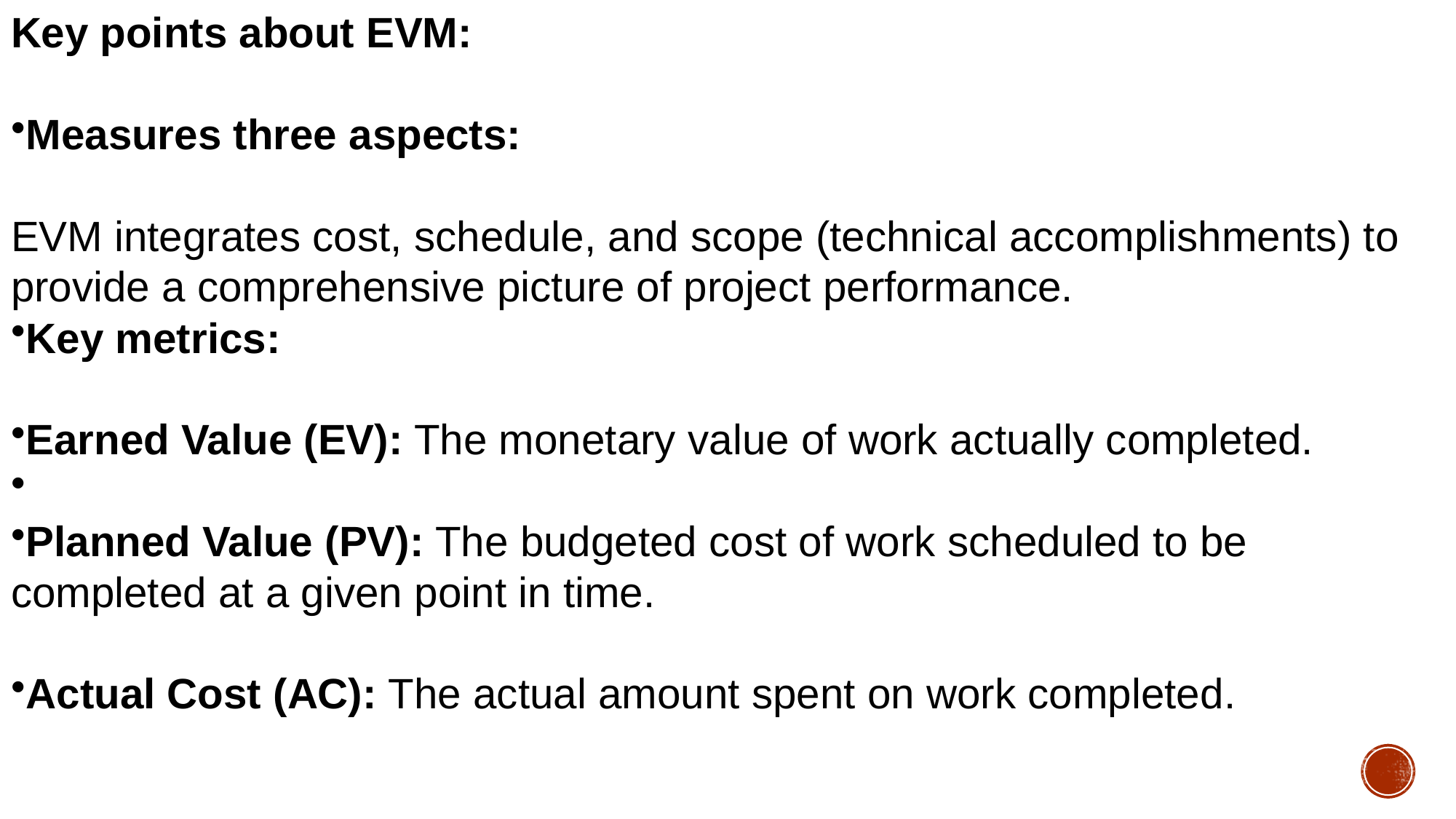

Key points about EVM:

Measures three aspects:

EVM integrates cost, schedule, and scope (technical accomplishments) to provide a comprehensive picture of project performance.
Key metrics:

Earned Value (EV): The monetary value of work actually completed.

Planned Value (PV): The budgeted cost of work scheduled to be completed at a given point in time.

Actual Cost (AC): The actual amount spent on work completed.